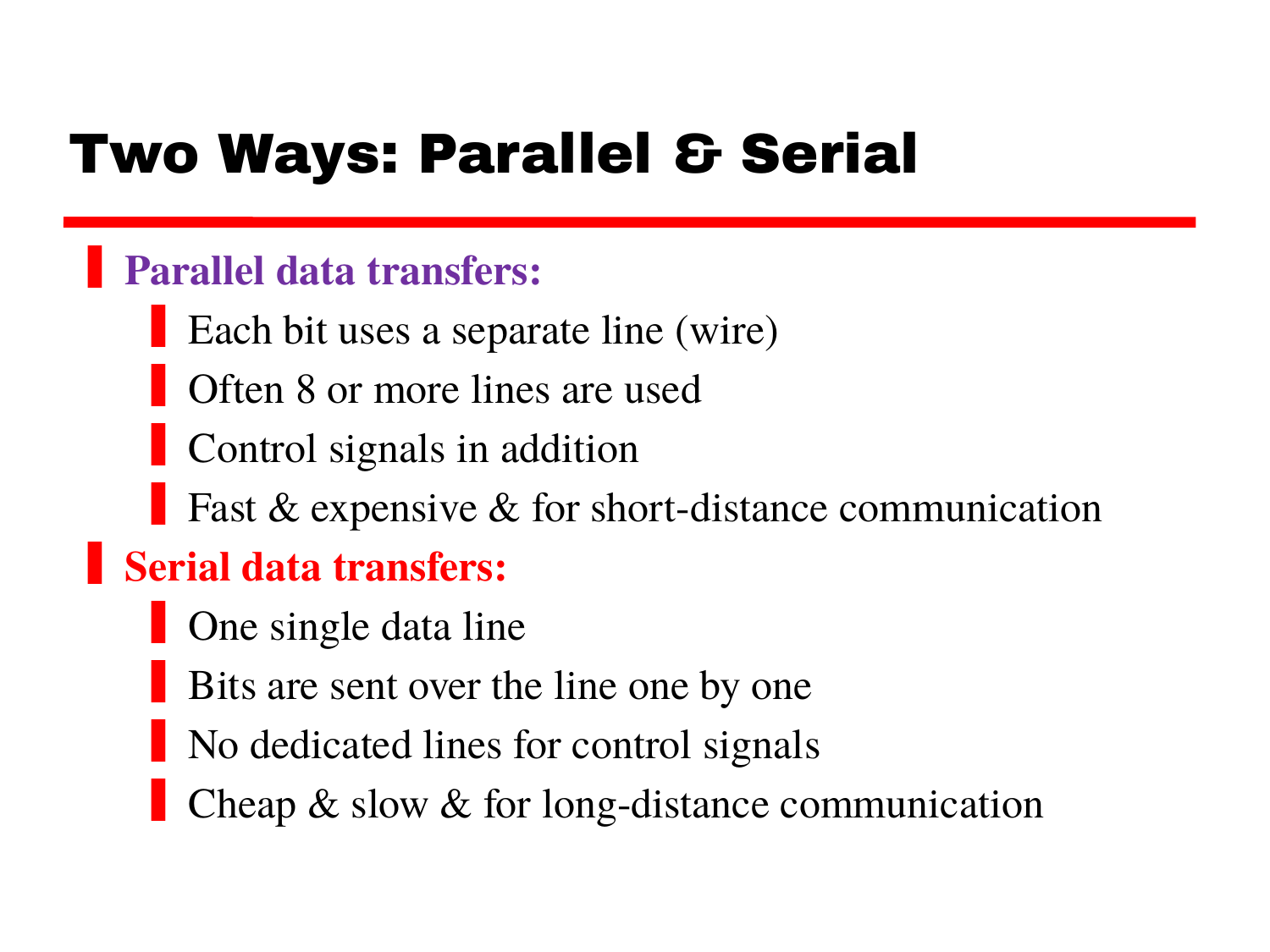

# Two Ways: Parallel & Serial
Parallel data transfers:
Each bit uses a separate line (wire)
Often 8 or more lines are used
Control signals in addition
Fast & expensive & for short-distance communication
Serial data transfers:
One single data line
Bits are sent over the line one by one
No dedicated lines for control signals
Cheap & slow & for long-distance communication